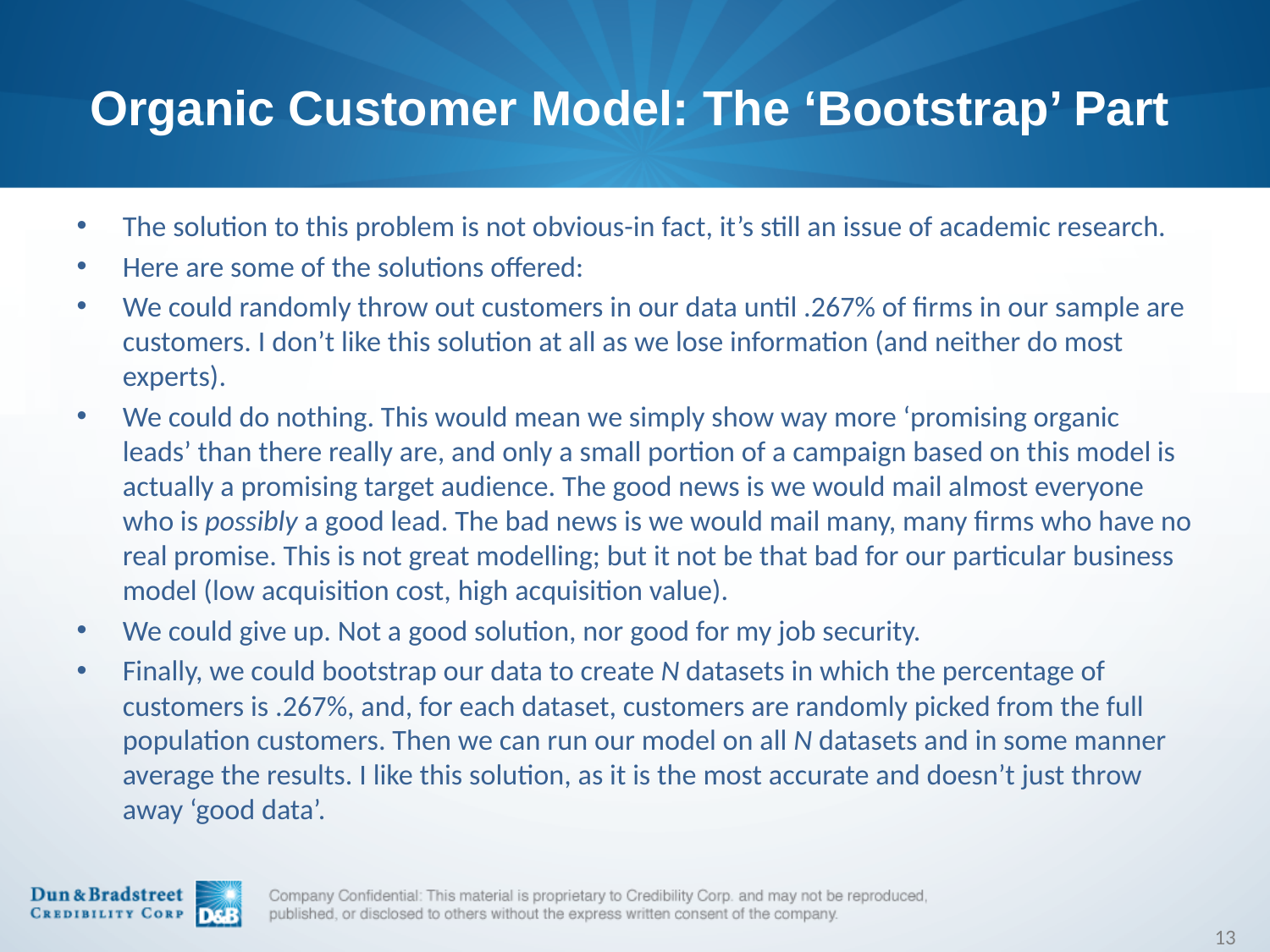

# Organic Customer Model: The ‘Bootstrap’ Part
The solution to this problem is not obvious-in fact, it’s still an issue of academic research.
Here are some of the solutions offered:
We could randomly throw out customers in our data until .267% of firms in our sample are customers. I don’t like this solution at all as we lose information (and neither do most experts).
We could do nothing. This would mean we simply show way more ‘promising organic leads’ than there really are, and only a small portion of a campaign based on this model is actually a promising target audience. The good news is we would mail almost everyone who is possibly a good lead. The bad news is we would mail many, many firms who have no real promise. This is not great modelling; but it not be that bad for our particular business model (low acquisition cost, high acquisition value).
We could give up. Not a good solution, nor good for my job security.
Finally, we could bootstrap our data to create N datasets in which the percentage of customers is .267%, and, for each dataset, customers are randomly picked from the full population customers. Then we can run our model on all N datasets and in some manner average the results. I like this solution, as it is the most accurate and doesn’t just throw away ‘good data’.
13